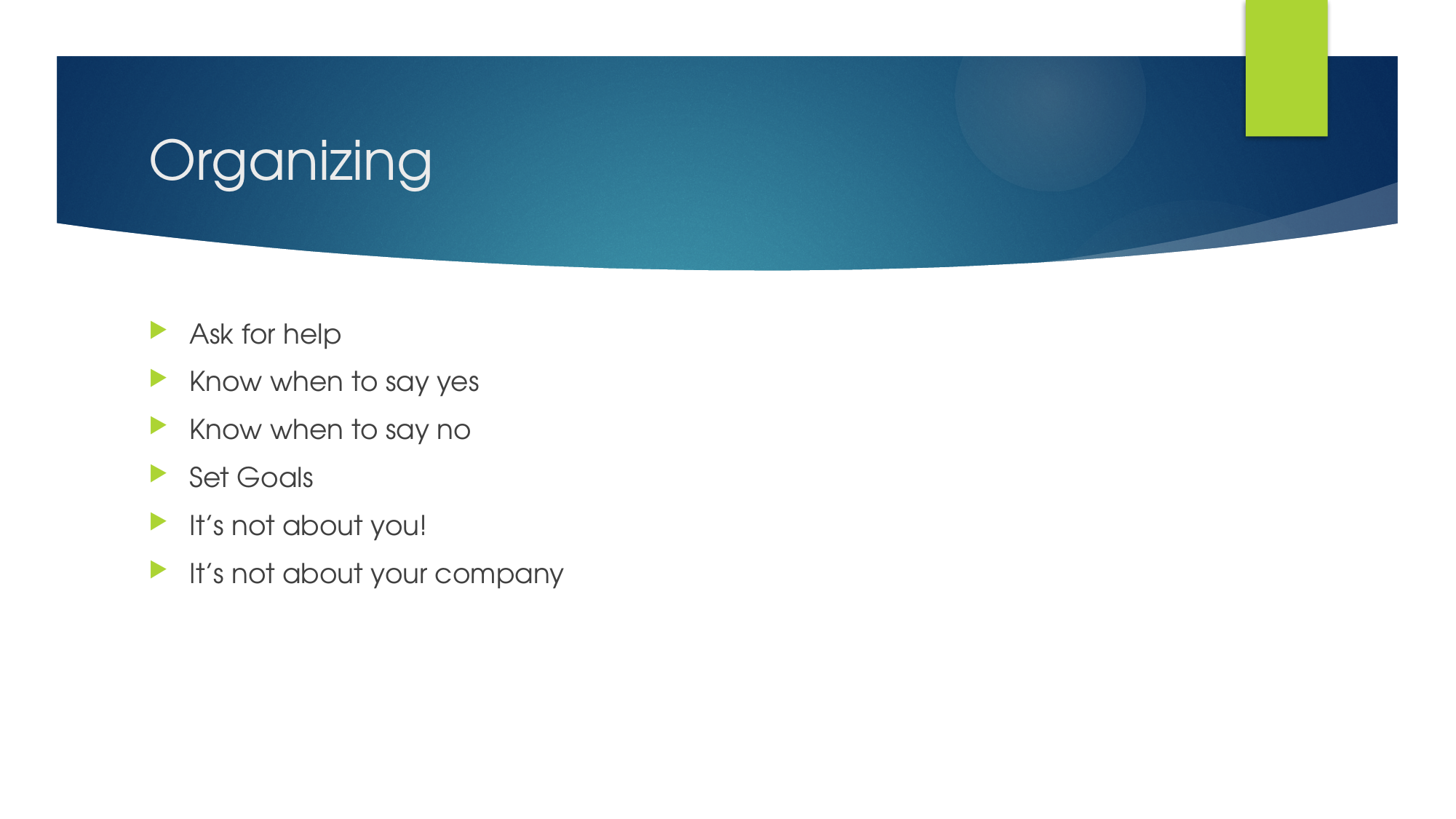

# Organizing
Ask for help
Know when to say yes
Know when to say no
Set Goals
It’s not about you!
It’s not about your company